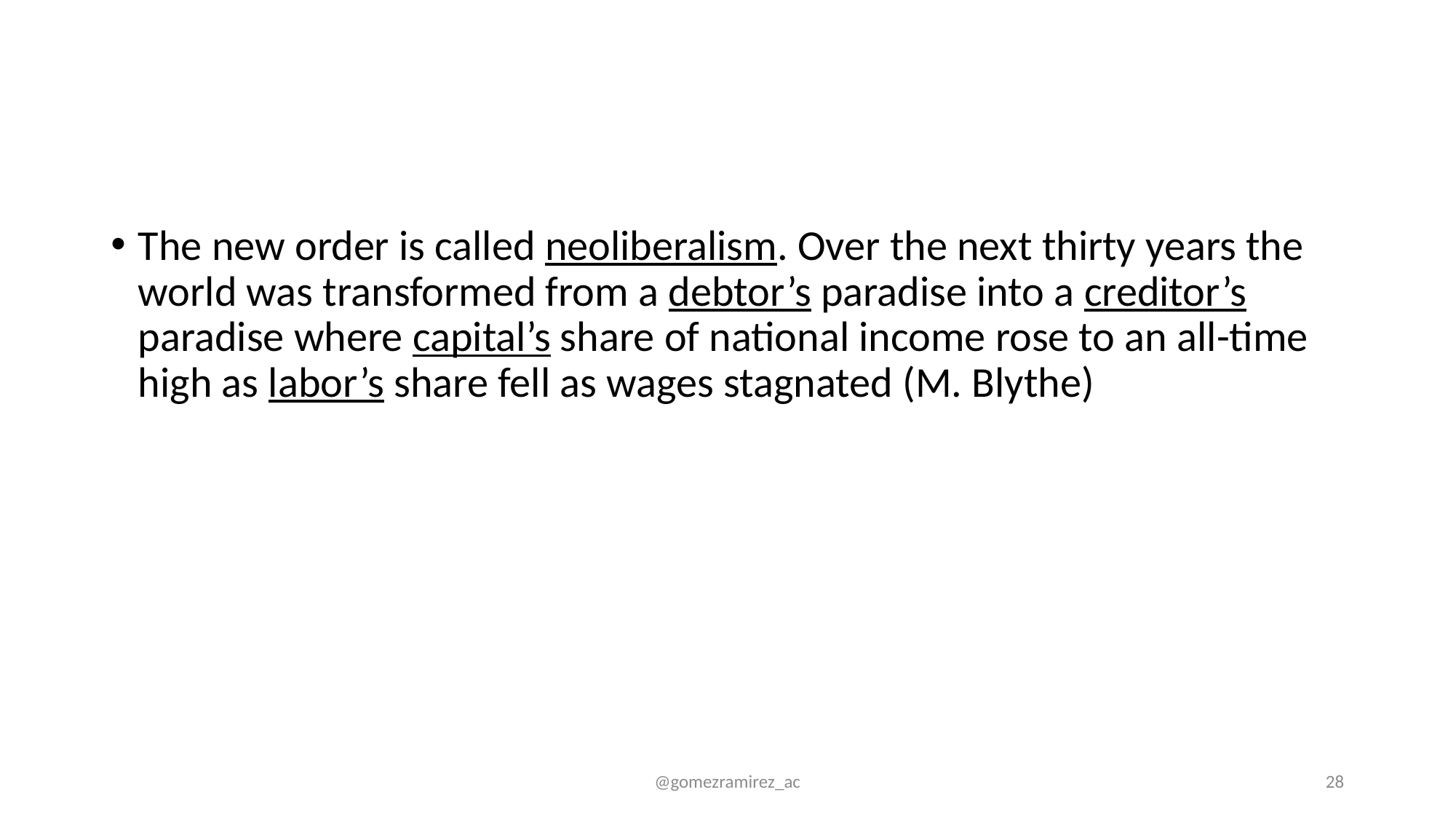

#
The new order is called neoliberalism. Over the next thirty years the world was transformed from a debtor’s paradise into a creditor’s paradise where capital’s share of national income rose to an all-time high as labor’s share fell as wages stagnated (M. Blythe)
@gomezramirez_ac
28